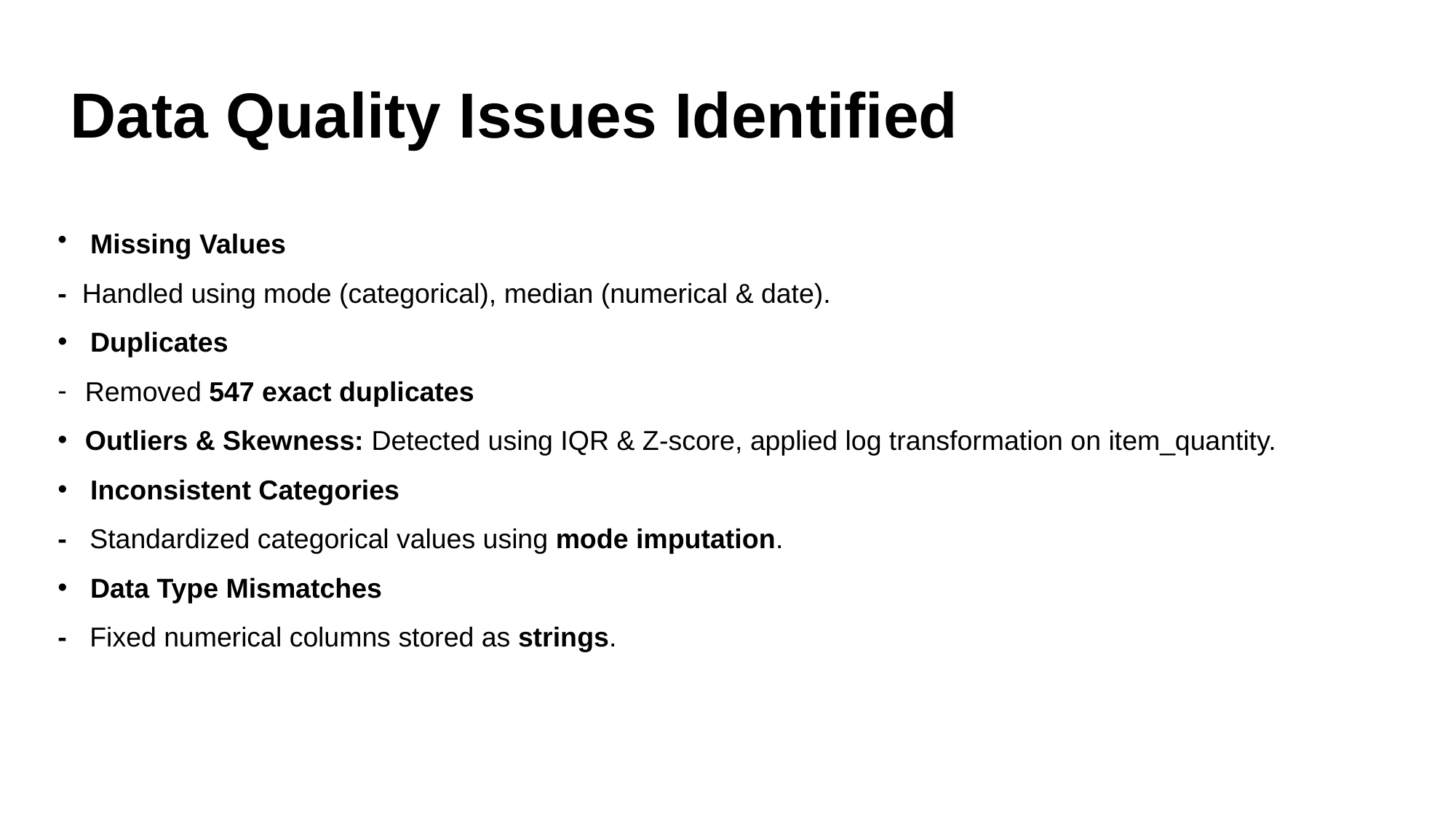

# Data Quality Issues Identified
   Missing Values
-  Handled using mode (categorical), median (numerical & date).
   Duplicates
Removed 547 exact duplicates
Outliers & Skewness: Detected using IQR & Z-score, applied log transformation on item_quantity.
   Inconsistent Categories
-   Standardized categorical values using mode imputation.
   Data Type Mismatches
-   Fixed numerical columns stored as strings.